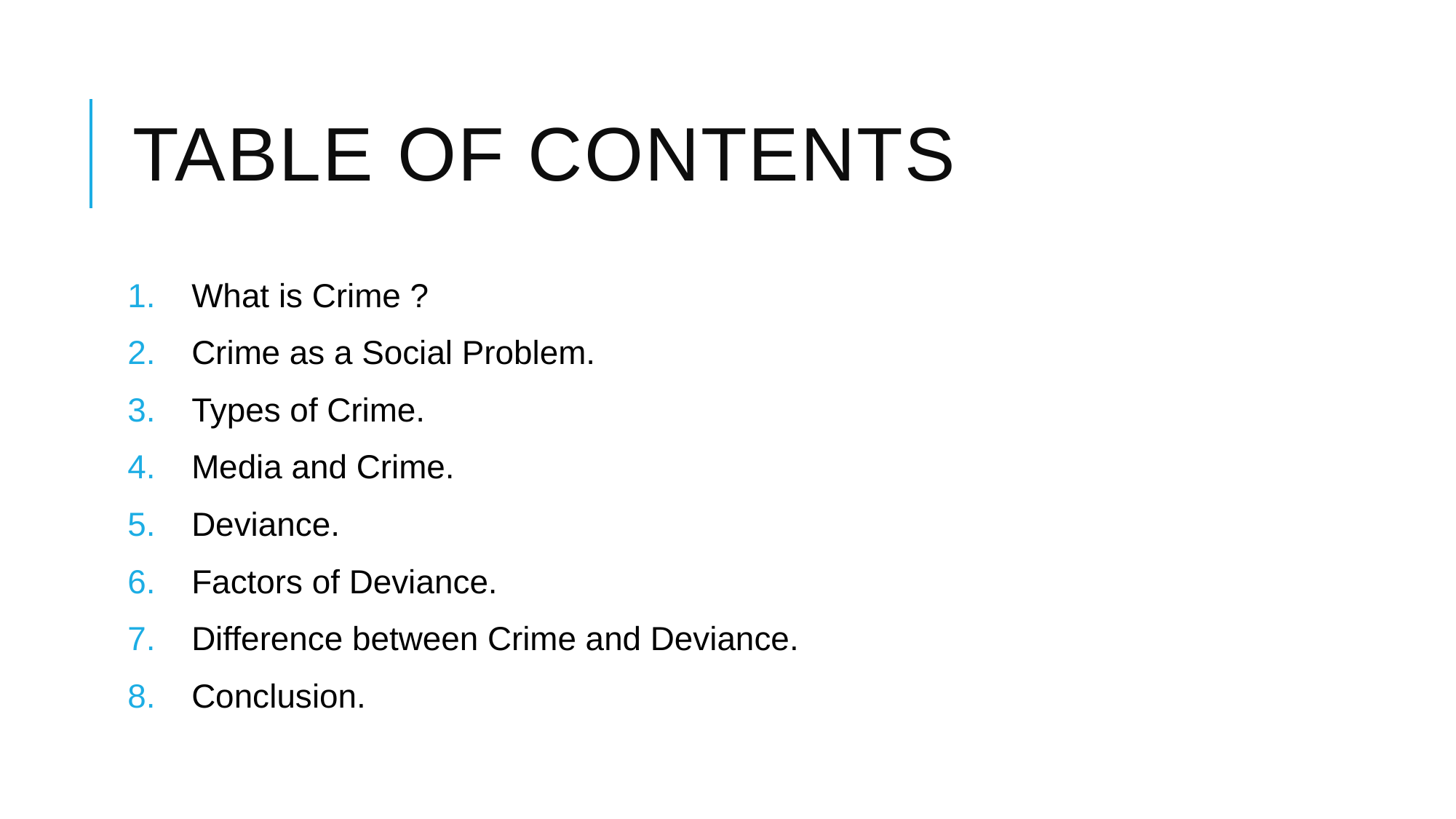

# Table of contents
 What is Crime ?
 Crime as a Social Problem.
 Types of Crime.
 Media and Crime.
 Deviance.
 Factors of Deviance.
 Difference between Crime and Deviance.
 Conclusion.